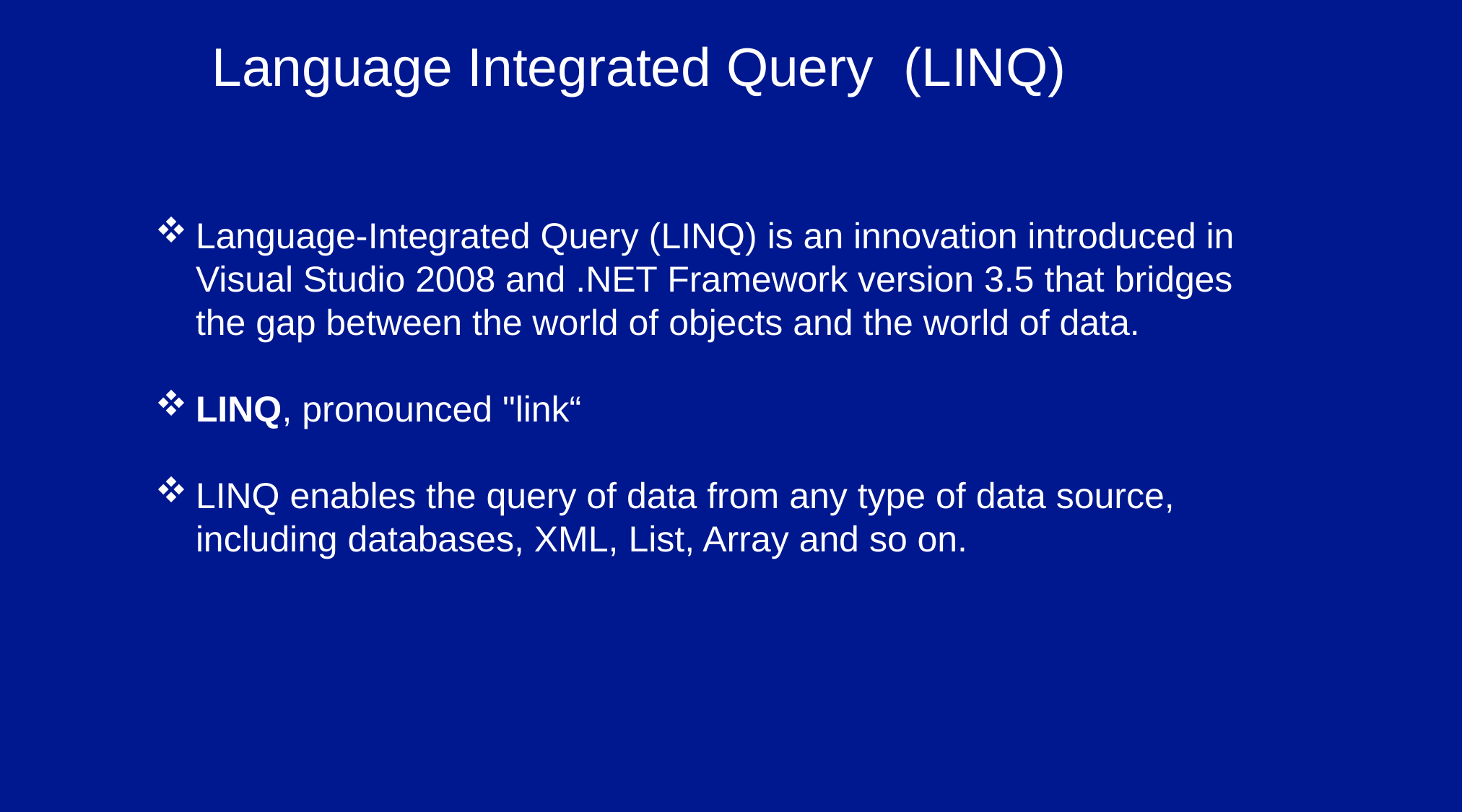

Language Integrated Query  (LINQ)
Language-Integrated Query (LINQ) is an innovation introduced in Visual Studio 2008 and .NET Framework version 3.5 that bridges the gap between the world of objects and the world of data.

LINQ, pronounced "link“

LINQ enables the query of data from any type of data source, including databases, XML, List, Array and so on.